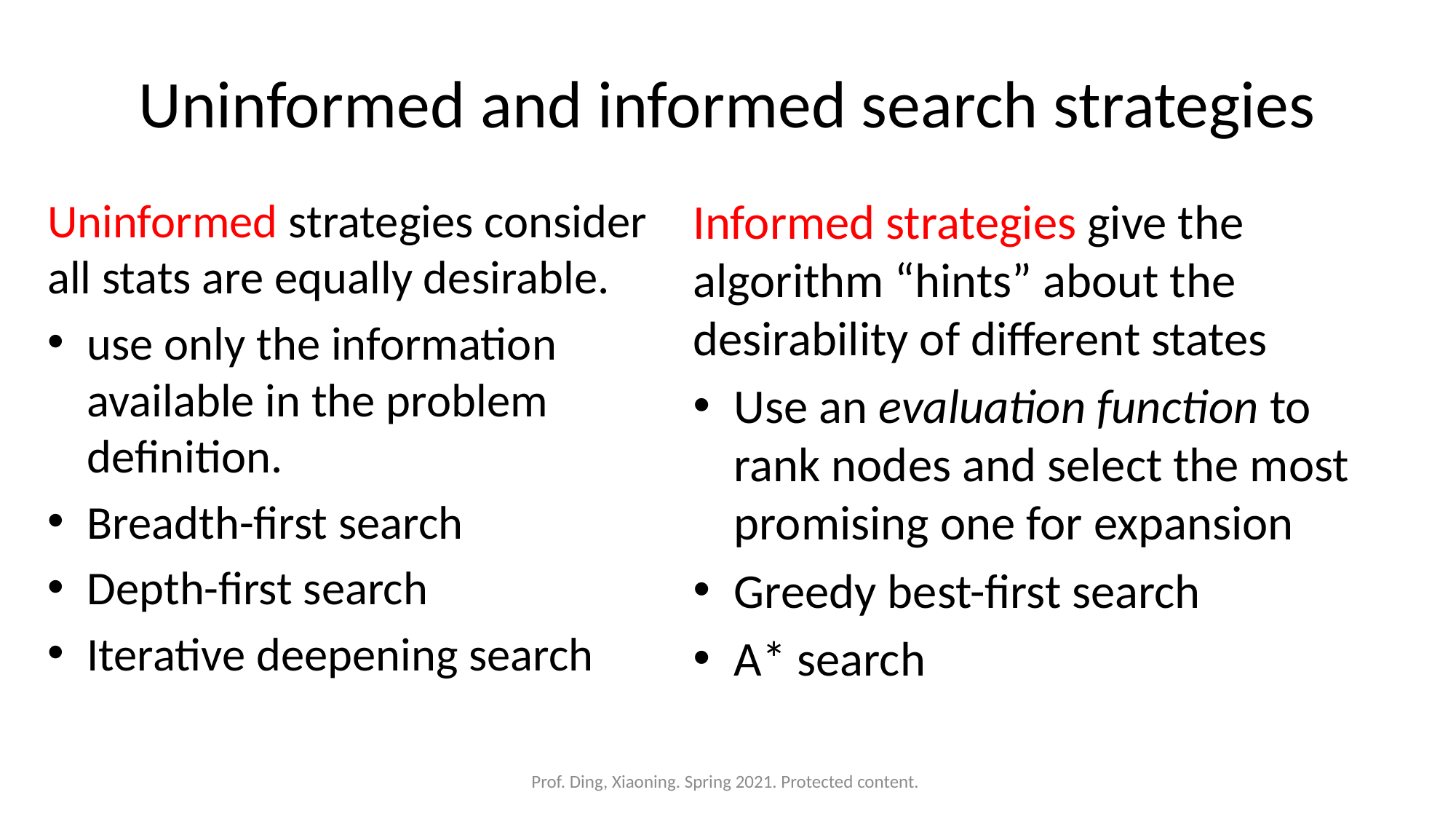

# Uninformed and informed search strategies
Uninformed strategies consider all stats are equally desirable.
use only the information available in the problem definition.
Breadth-first search
Depth-first search
Iterative deepening search
Informed strategies give the algorithm “hints” about the desirability of different states
Use an evaluation function to rank nodes and select the most promising one for expansion
Greedy best-first search
A* search
Prof. Ding, Xiaoning. Spring 2021. Protected content.